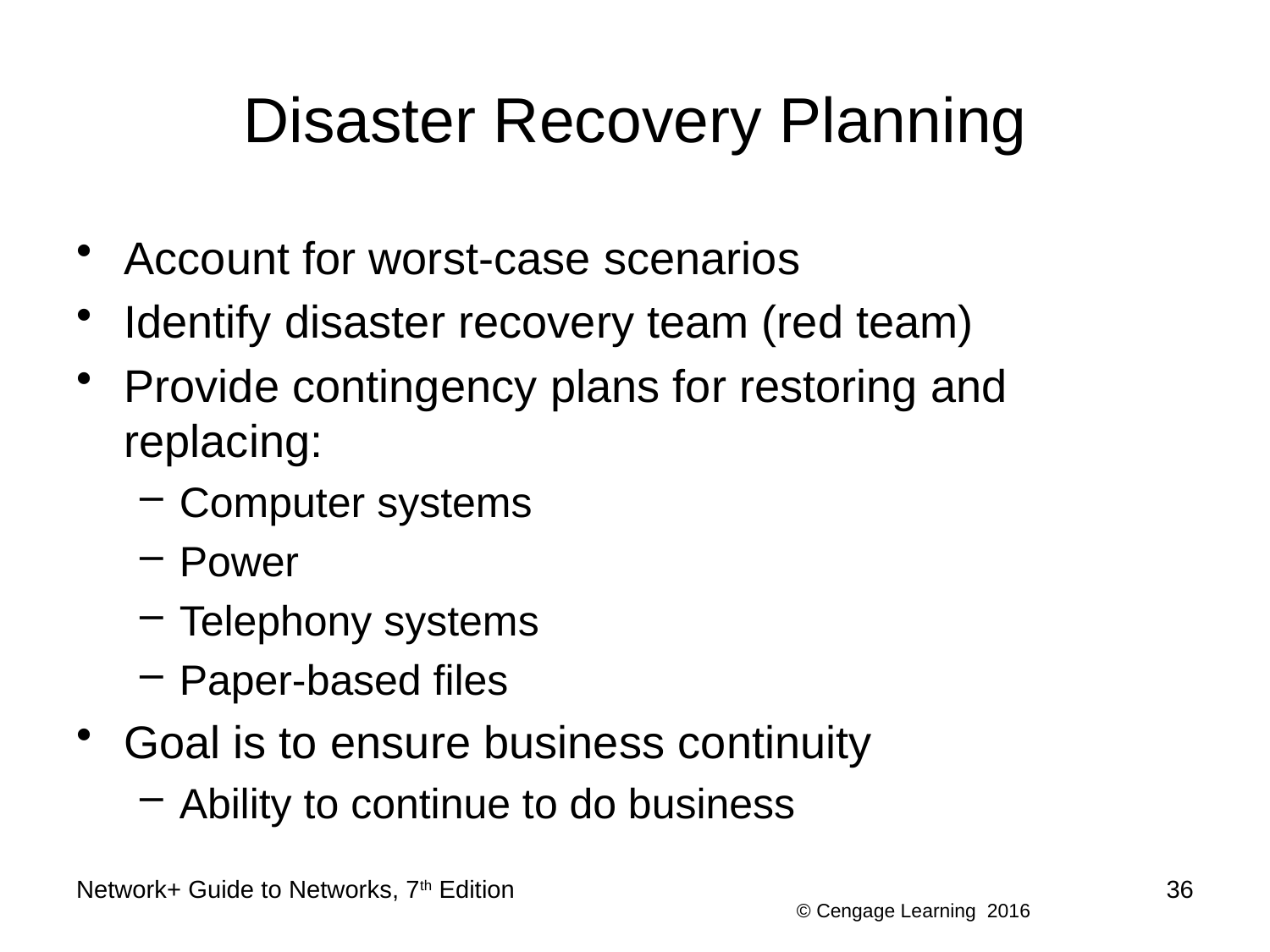

# Disaster Recovery Planning
Account for worst-case scenarios
Identify disaster recovery team (red team)
Provide contingency plans for restoring and replacing:
Computer systems
Power
Telephony systems
Paper-based files
Goal is to ensure business continuity
Ability to continue to do business

Network+ Guide to Networks, 7th Edition
36